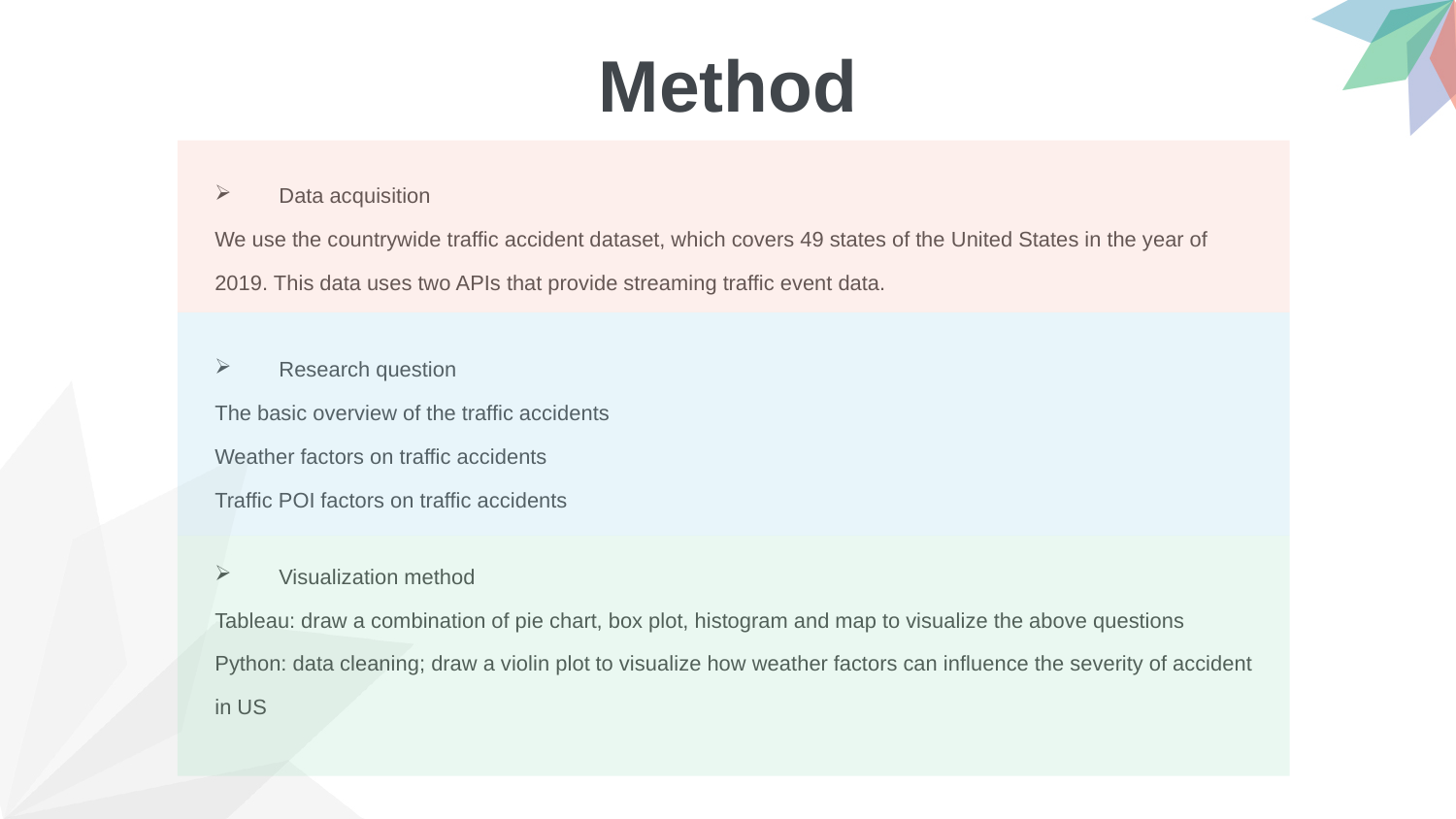

Method

Data acquisition
We use the countrywide traffic accident dataset, which covers 49 states of the United States in the year of 2019. This data uses two APIs that provide streaming traffic event data.

Research question
The basic overview of the traffic accidents
Weather factors on traffic accidents
Traffic POI factors on traffic accidents

Visualization method
Tableau: draw a combination of pie chart, box plot, histogram and map to visualize the above questions
Python: data cleaning; draw a violin plot to visualize how weather factors can influence the severity of accident in US